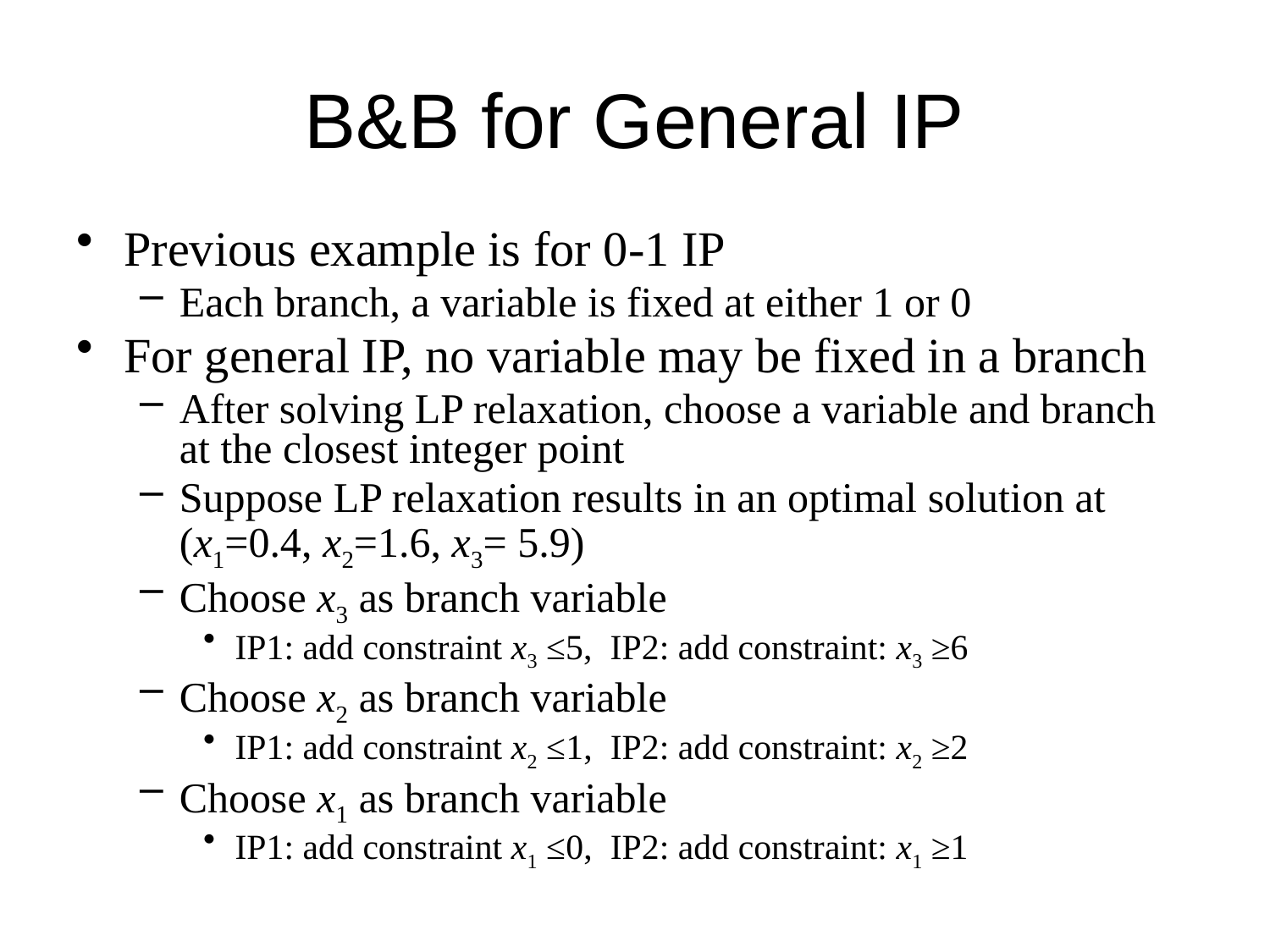

# B&B for General IP
Previous example is for 0-1 IP
Each branch, a variable is fixed at either 1 or 0
For general IP, no variable may be fixed in a branch
After solving LP relaxation, choose a variable and branch at the closest integer point
Suppose LP relaxation results in an optimal solution at (x1=0.4, x2=1.6, x3= 5.9)
Choose x3 as branch variable
IP1: add constraint x3 ≤5,  IP2: add constraint: x3 ≥6
Choose x2 as branch variable
IP1: add constraint x2 ≤1,  IP2: add constraint: x2 ≥2
Choose x1 as branch variable
IP1: add constraint x1 ≤0,  IP2: add constraint: x1 ≥1